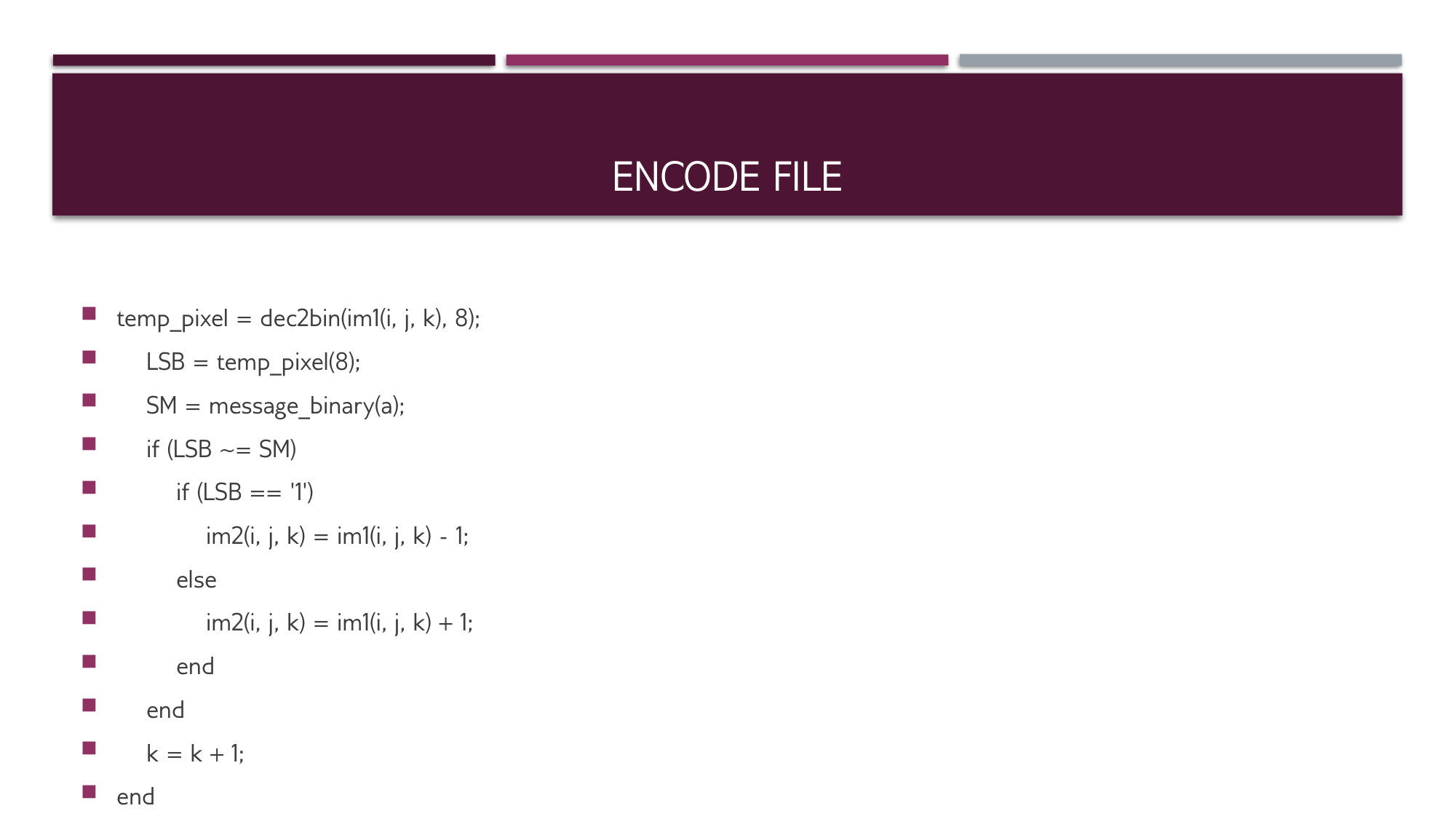

# Encode File

temp_pixel = dec2bin(im1(i, j, k), 8);
    LSB = temp_pixel(8);
    SM = message_binary(a);
    if (LSB ~= SM)
        if (LSB == '1')
            im2(i, j, k) = im1(i, j, k) - 1;
        else
            im2(i, j, k) = im1(i, j, k) + 1;
        end
    end
    k = k + 1;
end